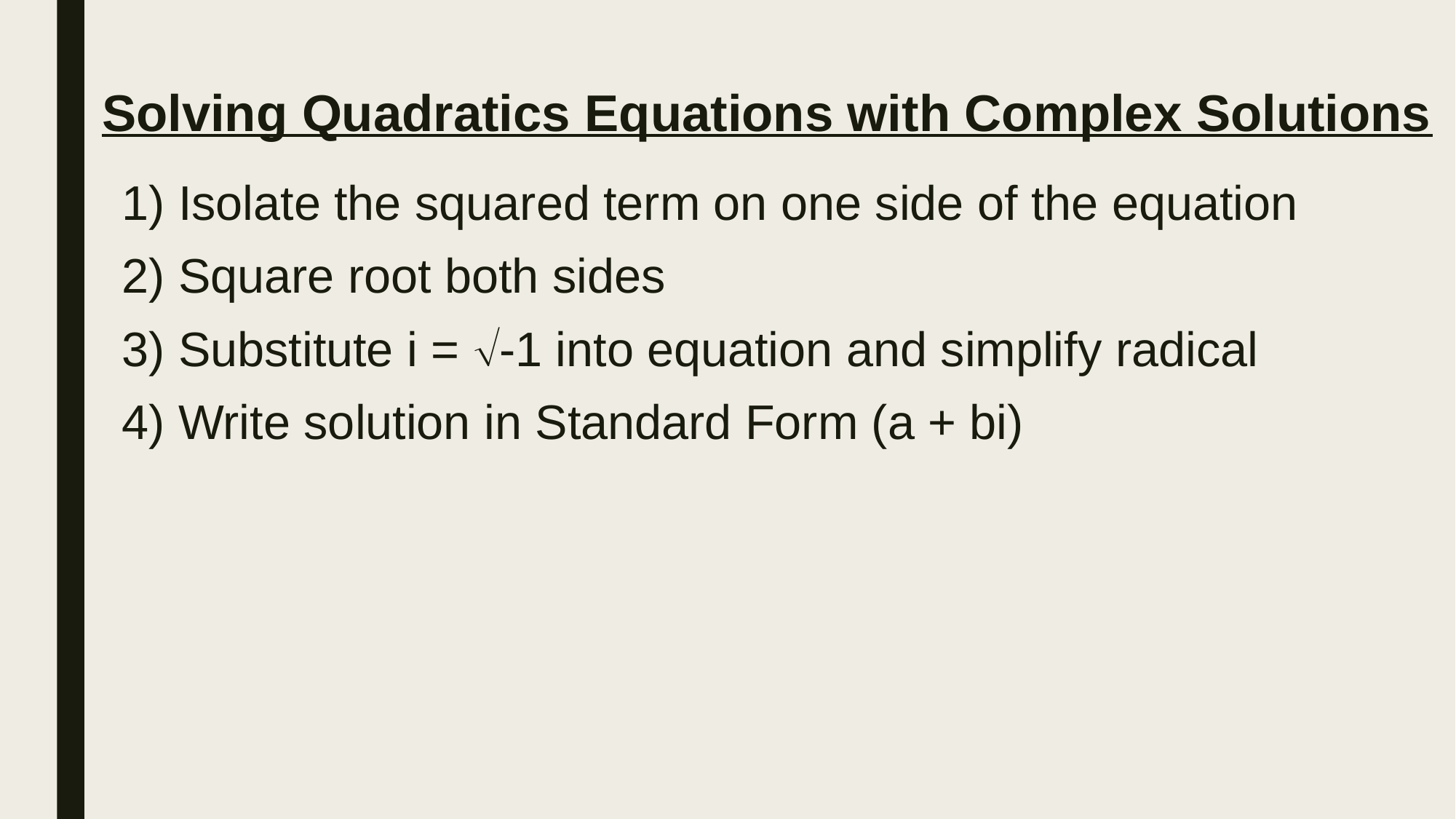

# Solving Quadratics Equations with Complex Solutions
1) Isolate the squared term on one side of the equation
2) Square root both sides
3) Substitute i = √-1 into equation and simplify radical
4) Write solution in Standard Form (a + bi)